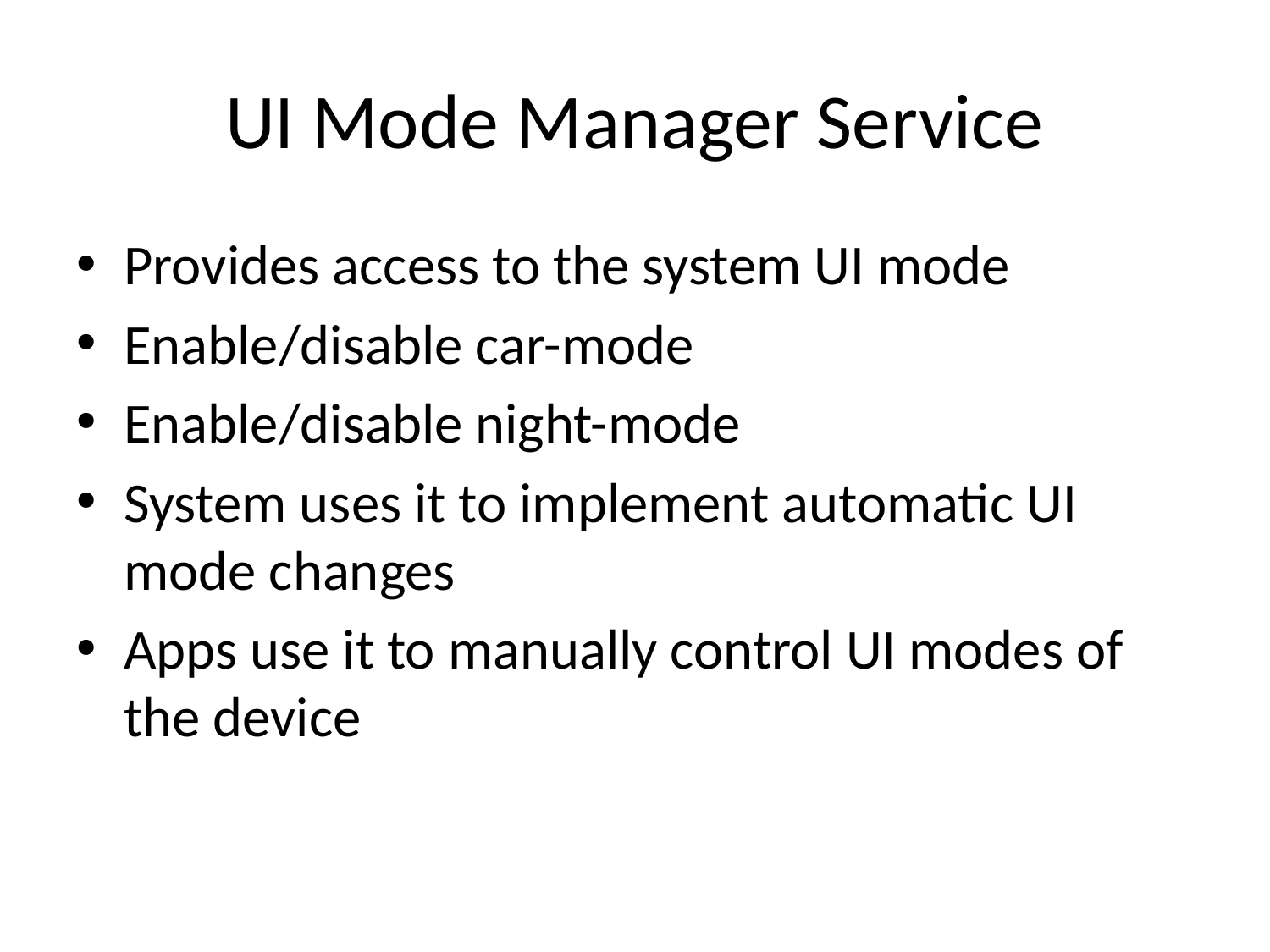

# UI Mode Manager Service
Provides access to the system UI mode
Enable/disable car-mode
Enable/disable night-mode
System uses it to implement automatic UI mode changes
Apps use it to manually control UI modes of the device